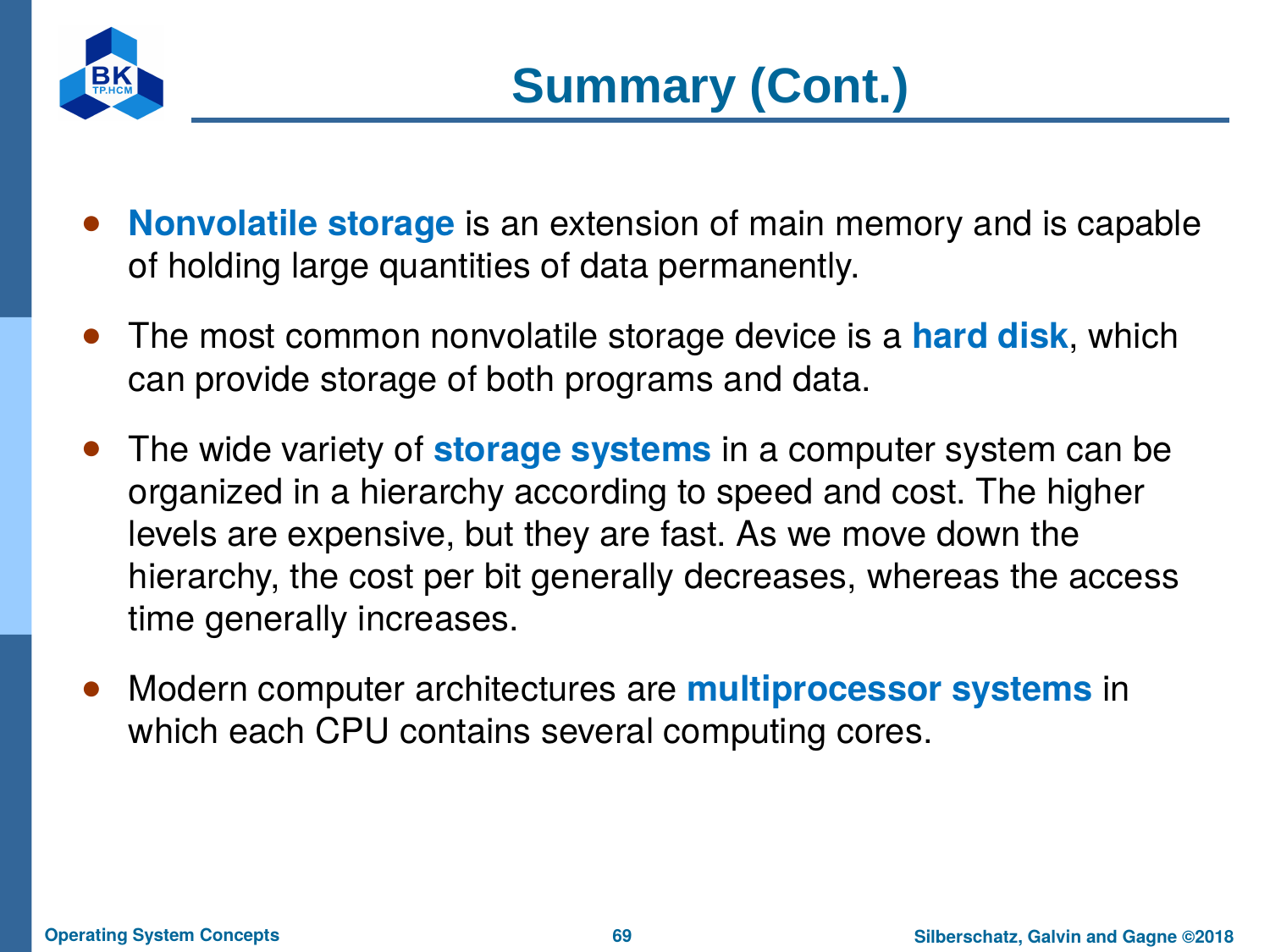

# Summary (Cont.)
Nonvolatile storage is an extension of main memory and is capable of holding large quantities of data permanently.
The most common nonvolatile storage device is a hard disk, which can provide storage of both programs and data.
The wide variety of storage systems in a computer system can be organized in a hierarchy according to speed and cost. The higher levels are expensive, but they are fast. As we move down the hierarchy, the cost per bit generally decreases, whereas the access time generally increases.
Modern computer architectures are multiprocessor systems in which each CPU contains several computing cores.